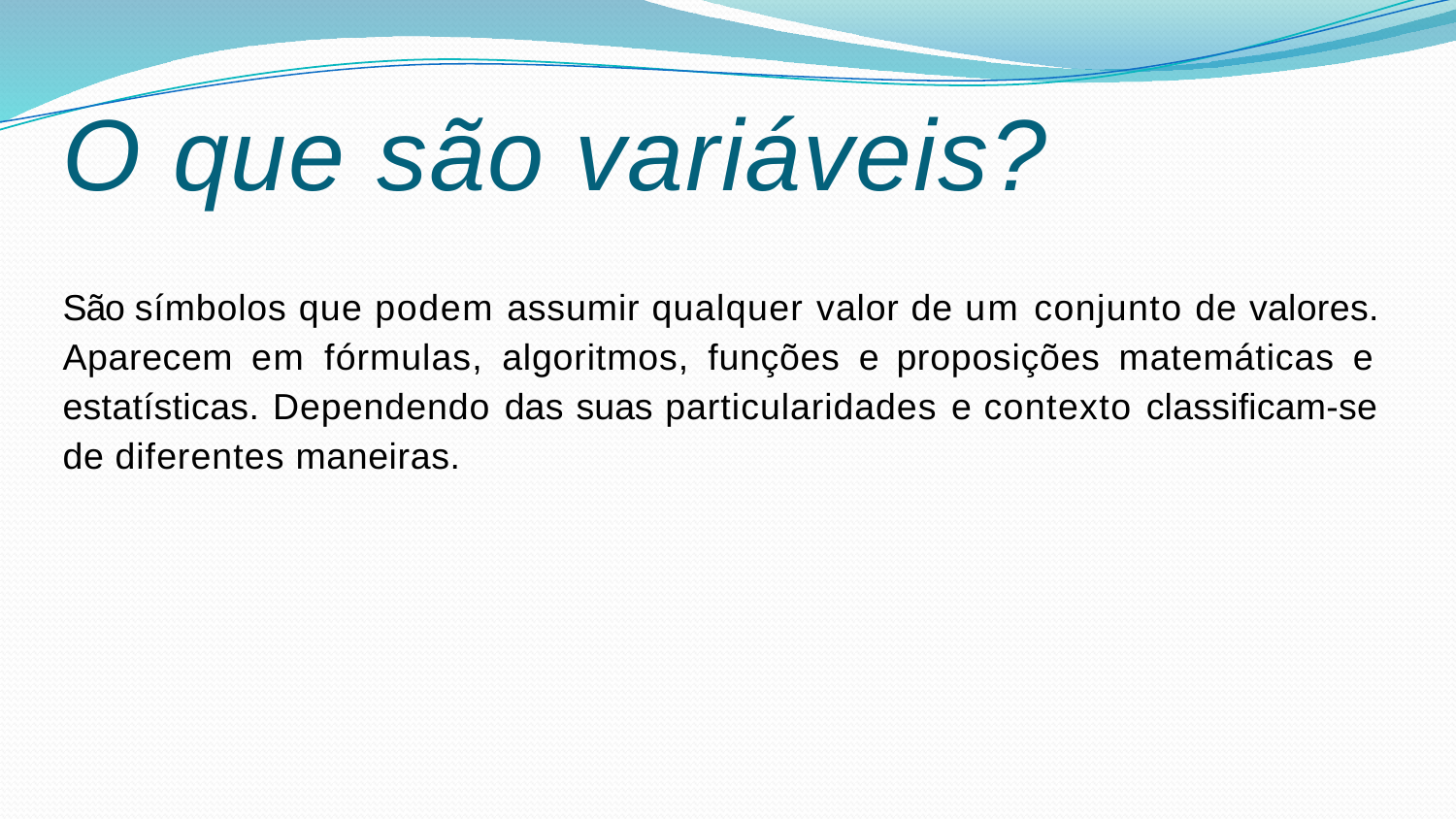

# O que são variáveis?
São símbolos que podem assumir qualquer valor de um conjunto de valores.  Aparecem em fórmulas, algoritmos, funções e proposições matemáticas e  estatísticas. Dependendo das suas particularidades e contexto classiﬁcam-se  de diferentes maneiras.